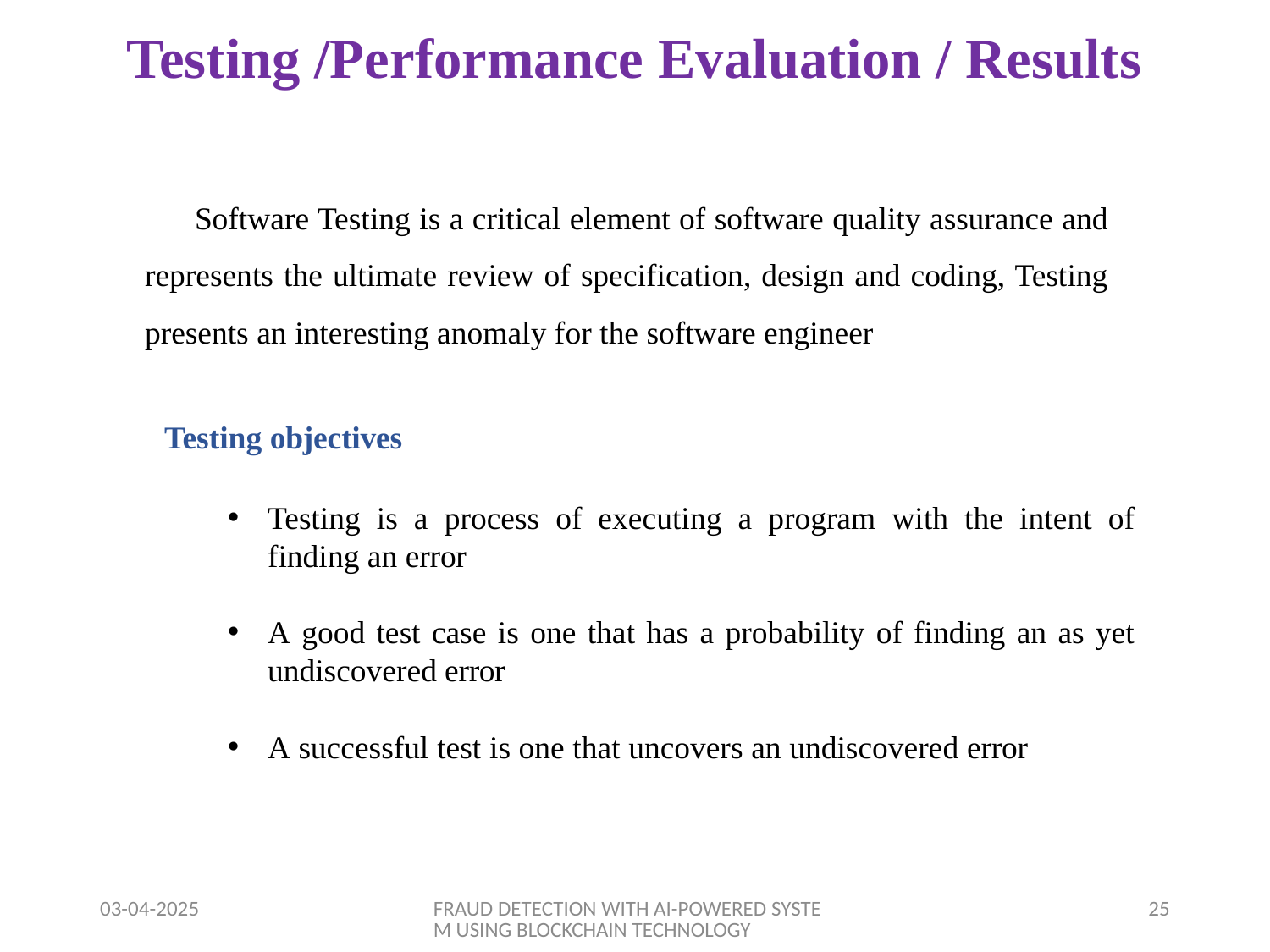

# Testing /Performance Evaluation / Results
Software Testing is a critical element of software quality assurance and represents the ultimate review of specification, design and coding, Testing presents an interesting anomaly for the software engineer
Testing objectives

Testing is a process of executing a program with the intent of finding an error

A good test case is one that has a probability of finding an as yet undiscovered error

A successful test is one that uncovers an undiscovered error
03-04-2025
FRAUD DETECTION WITH AI-POWERED SYSTEM USING BLOCKCHAIN TECHNOLOGY
25